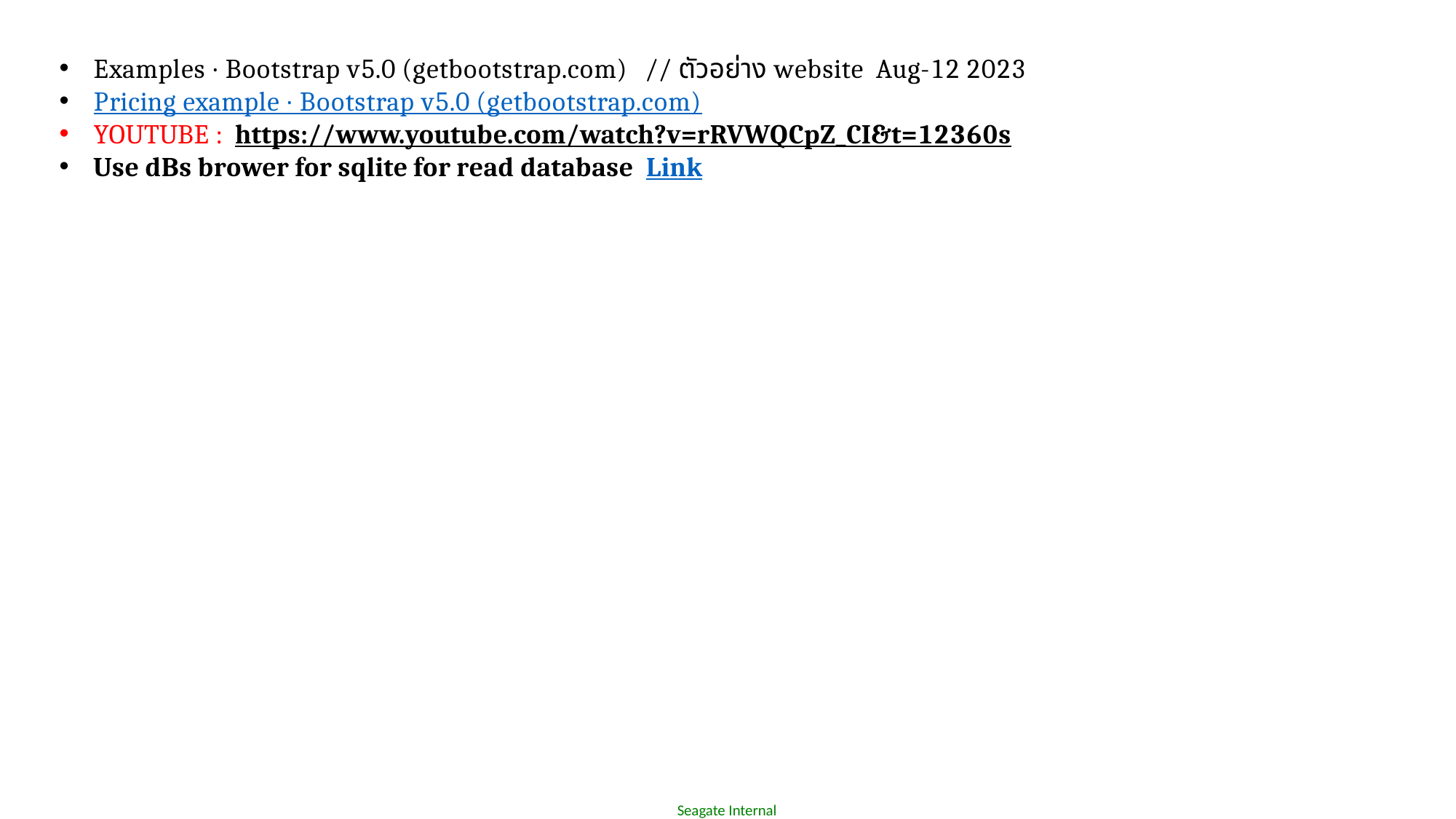

Examples · Bootstrap v5.0 (getbootstrap.com)   // ตัวอย่าง website  Aug-12 2023
Pricing example · Bootstrap v5.0 (getbootstrap.com)
YOUTUBE :  https://www.youtube.com/watch?v=rRVWQCpZ_CI&t=12360s
Use dBs brower for sqlite for read database  Link